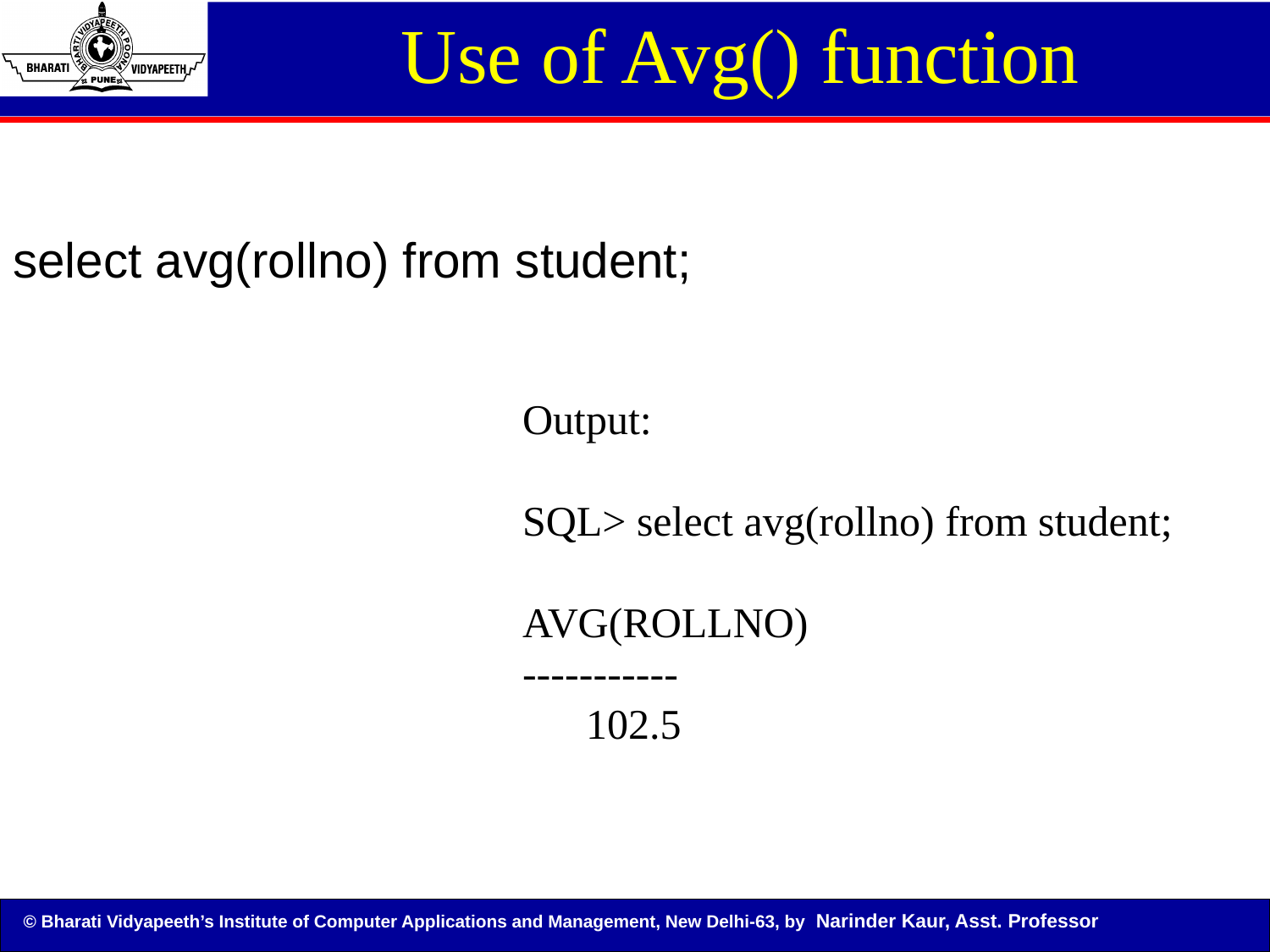

Use of Avg() function
select avg(rollno) from student;
Output:

SQL> select avg(rollno) from student;

AVG(ROLLNO)
-----------
      102.5